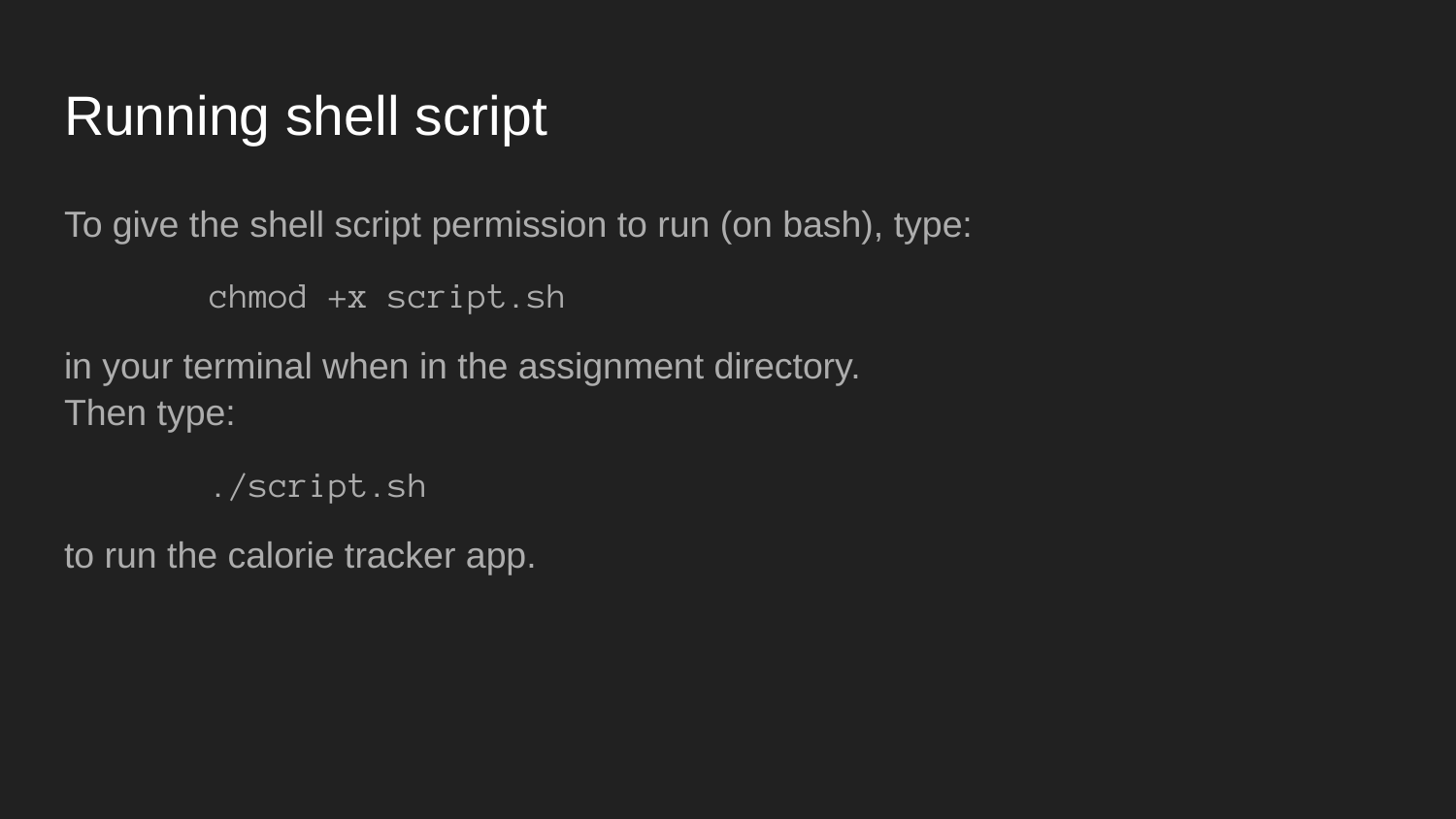

# Running shell script
To give the shell script permission to run (on bash), type:
	chmod +x script.sh
in your terminal when in the assignment directory.
Then type:
	./script.sh
to run the calorie tracker app.